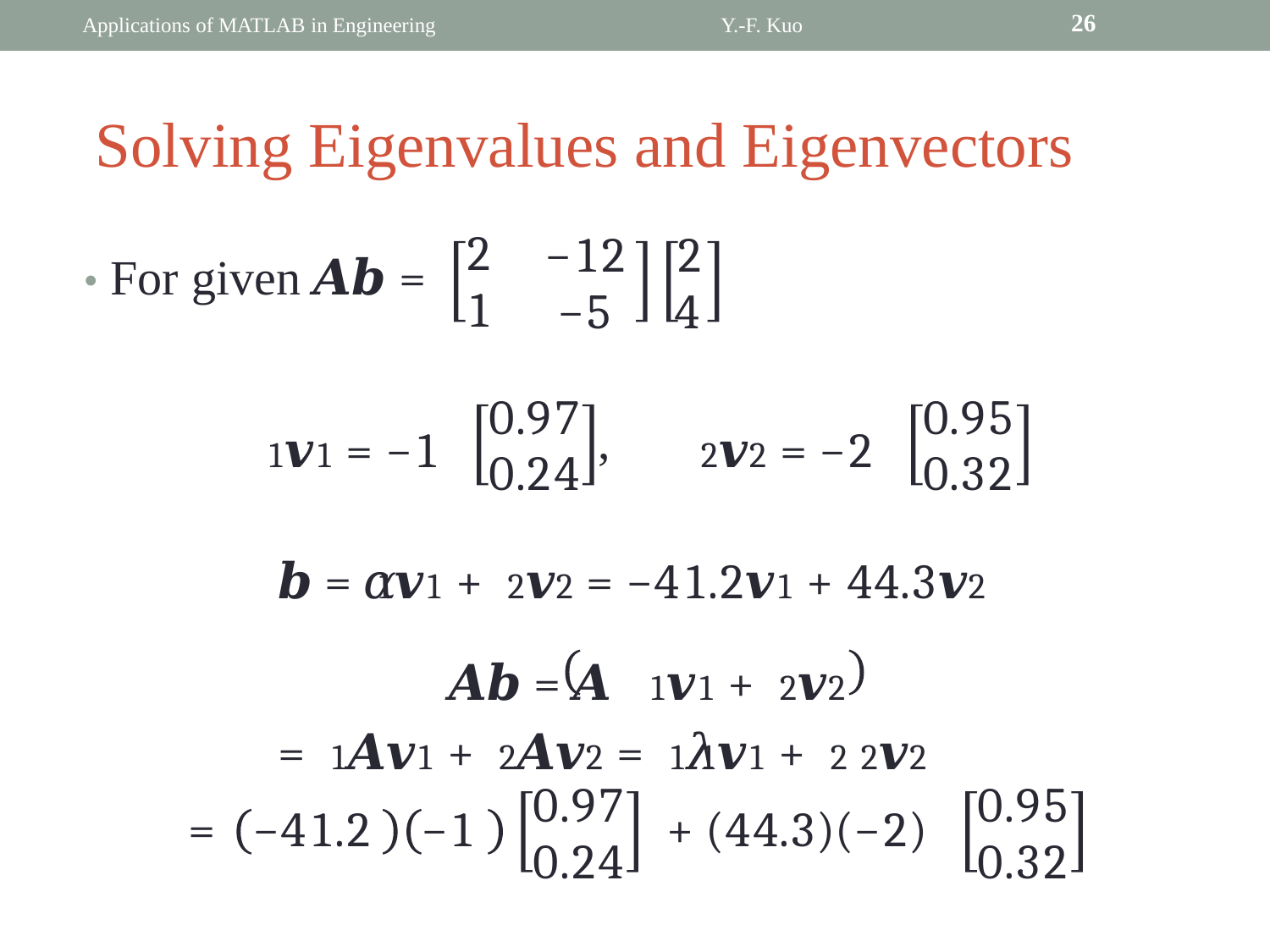

26
Applications of MATLAB in Engineering
Y.-F. Kuo

Solving Eigenvalues and Eigenvectors
2
1
−12    2
	−5     4

• For given 𝑨𝒃 =
0.97
0.24
0.95
0.32

𝜆1𝒗1 = −1
𝜆2𝒗2 = −2
,
𝒃 = 𝛼1𝒗1 + 𝛼2𝒗2 = −41.2𝒗1 + 44.3𝒗2

	𝑨𝒃 = 𝑨  𝛼1𝒗1 + 𝛼2𝒗2
= 𝛼1𝑨𝒗1 + 𝛼2𝑨𝒗2 = 𝛼1𝜆1𝒗1 + 𝛼2𝜆2𝒗2

0.97
0.24
0.95
0.32

=   −41.2    −1
+ (44.3)(−2)